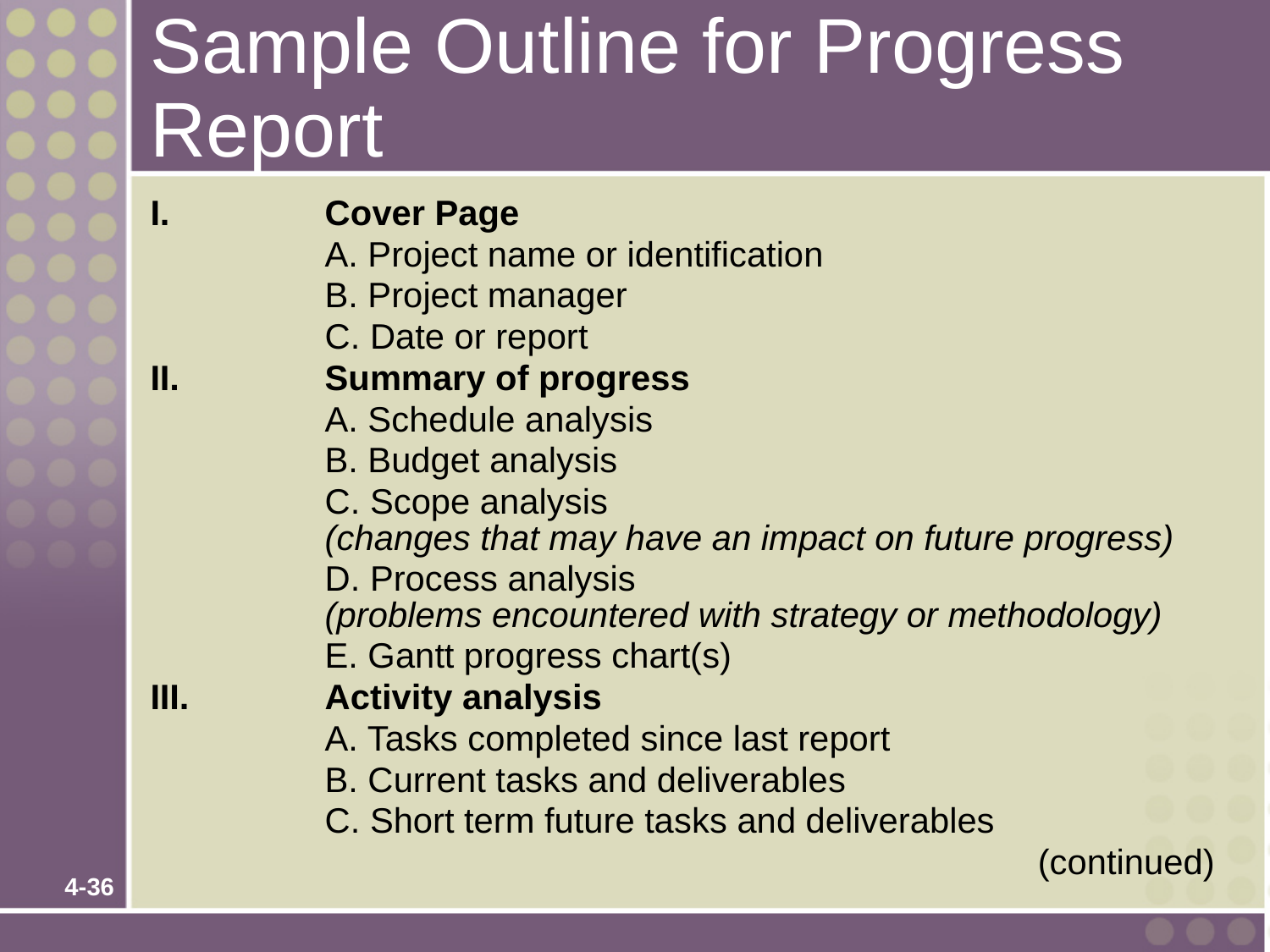

# Sample Outline for Progress Report
I.		Cover Page
		A. Project name or identification
		B. Project manager
		C. Date or report
II. 		Summary of progress
		A. Schedule analysis
		B. Budget analysis
		C. Scope analysis
	(changes that may have an impact on future progress)
		D. Process analysis
	(problems encountered with strategy or methodology)
		E. Gantt progress chart(s)
III.		Activity analysis
		A. Tasks completed since last report
		B. Current tasks and deliverables
		C. Short term future tasks and deliverables
(continued)
4-36